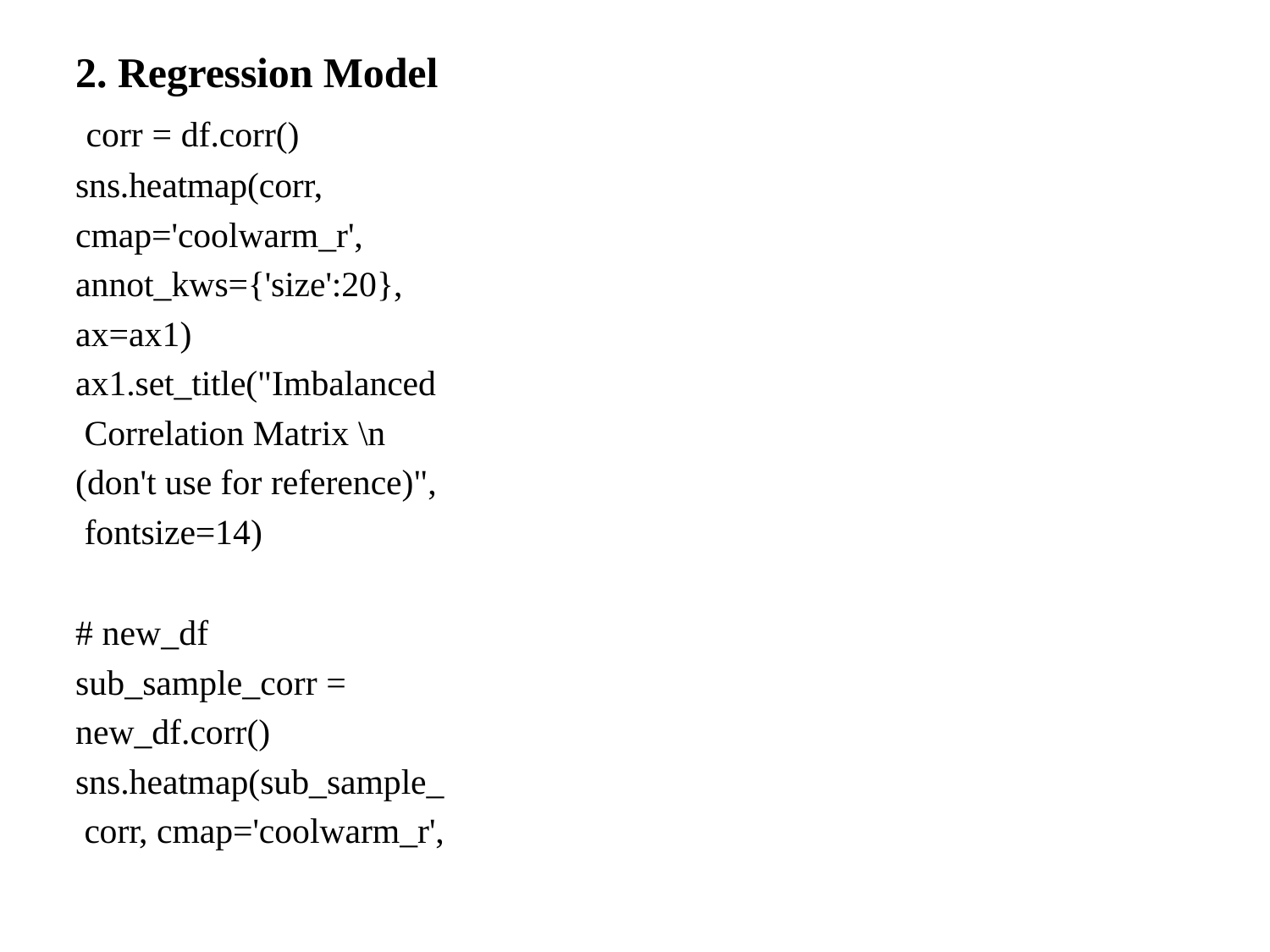

2. Regression Model  corr = df.corr()  sns.heatmap(corr,  cmap='coolwarm_r',  annot_kws={'size':20},  ax=ax1)  ax1.set_title("Imbalanced  Correlation Matrix \n  (don't use for reference)",  fontsize=14)

# new_df  sub_sample_corr =  new_df.corr()  sns.heatmap(sub_sample_  corr, cmap='coolwarm_r',